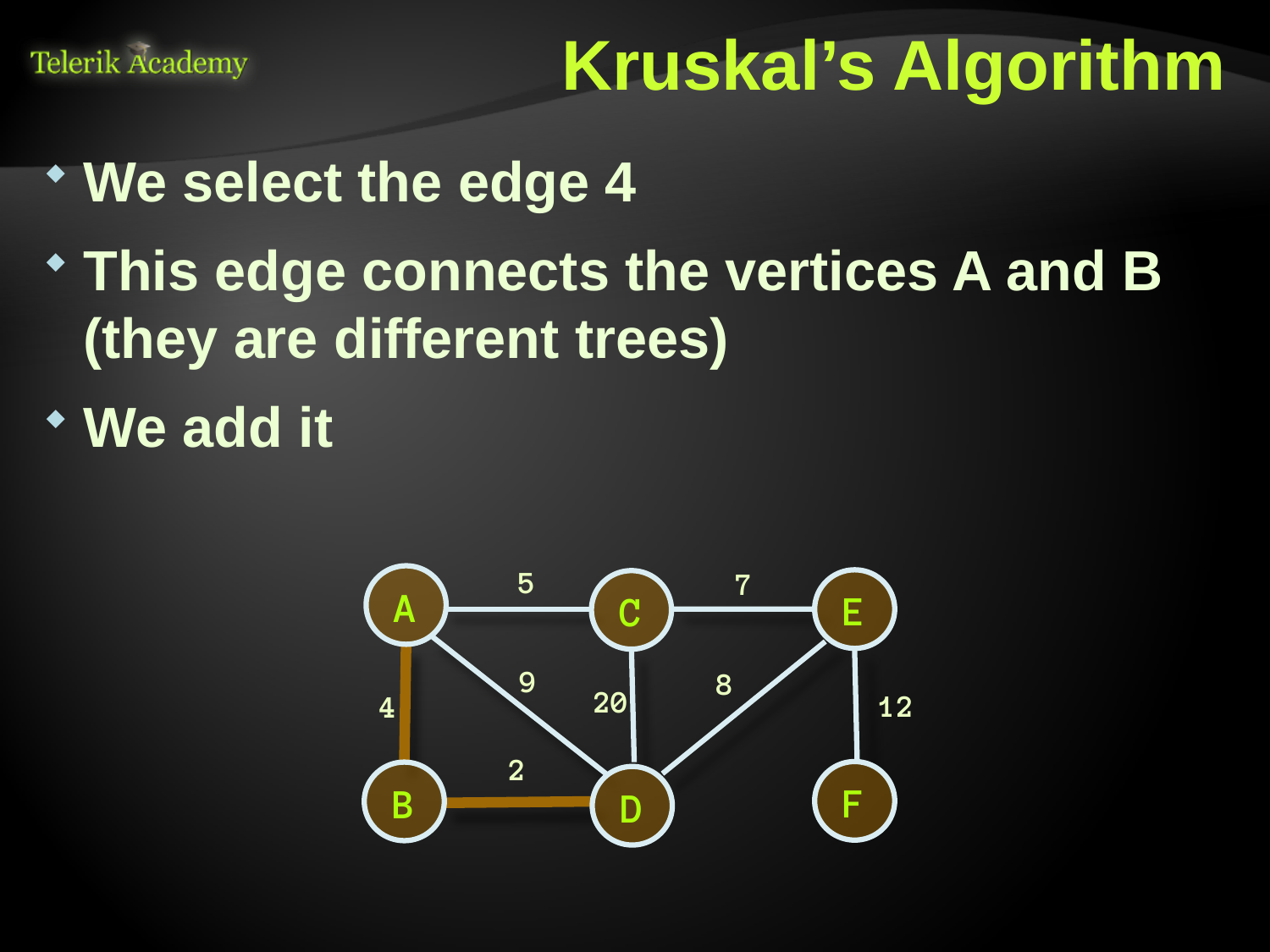

# Kruskal’s Algorithm
We select the edge 4
This edge connects the vertices A and B (they are different trees)
We add it
5
7
A
E
C
9
8
20
12
4
2
F
B
D
79